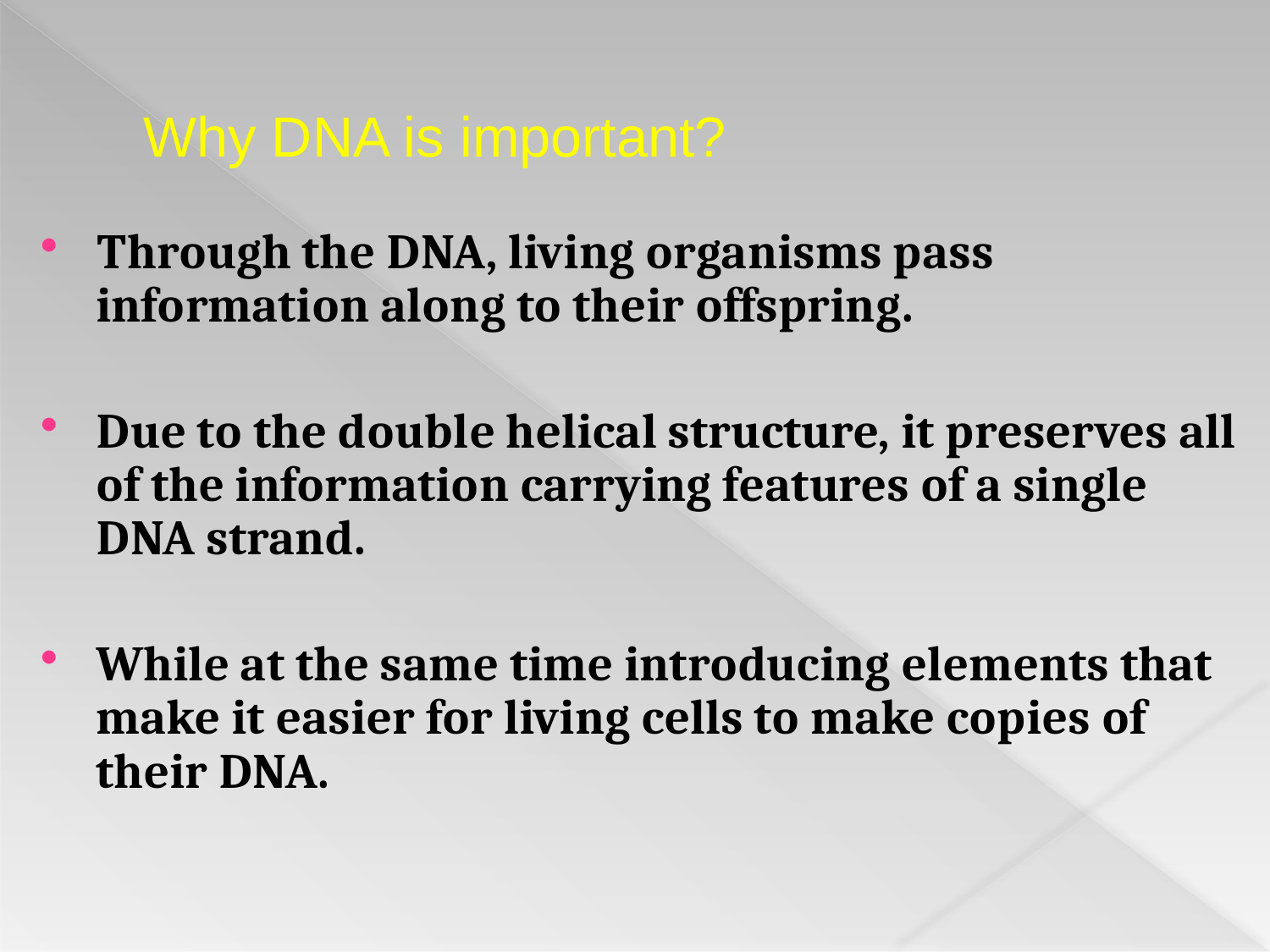

# Why DNA is important?
Through the DNA, living organisms pass information along to their offspring.

Due to the double helical structure, it preserves all of the information carrying features of a single DNA strand.

While at the same time introducing elements that make it easier for living cells to make copies of their DNA.